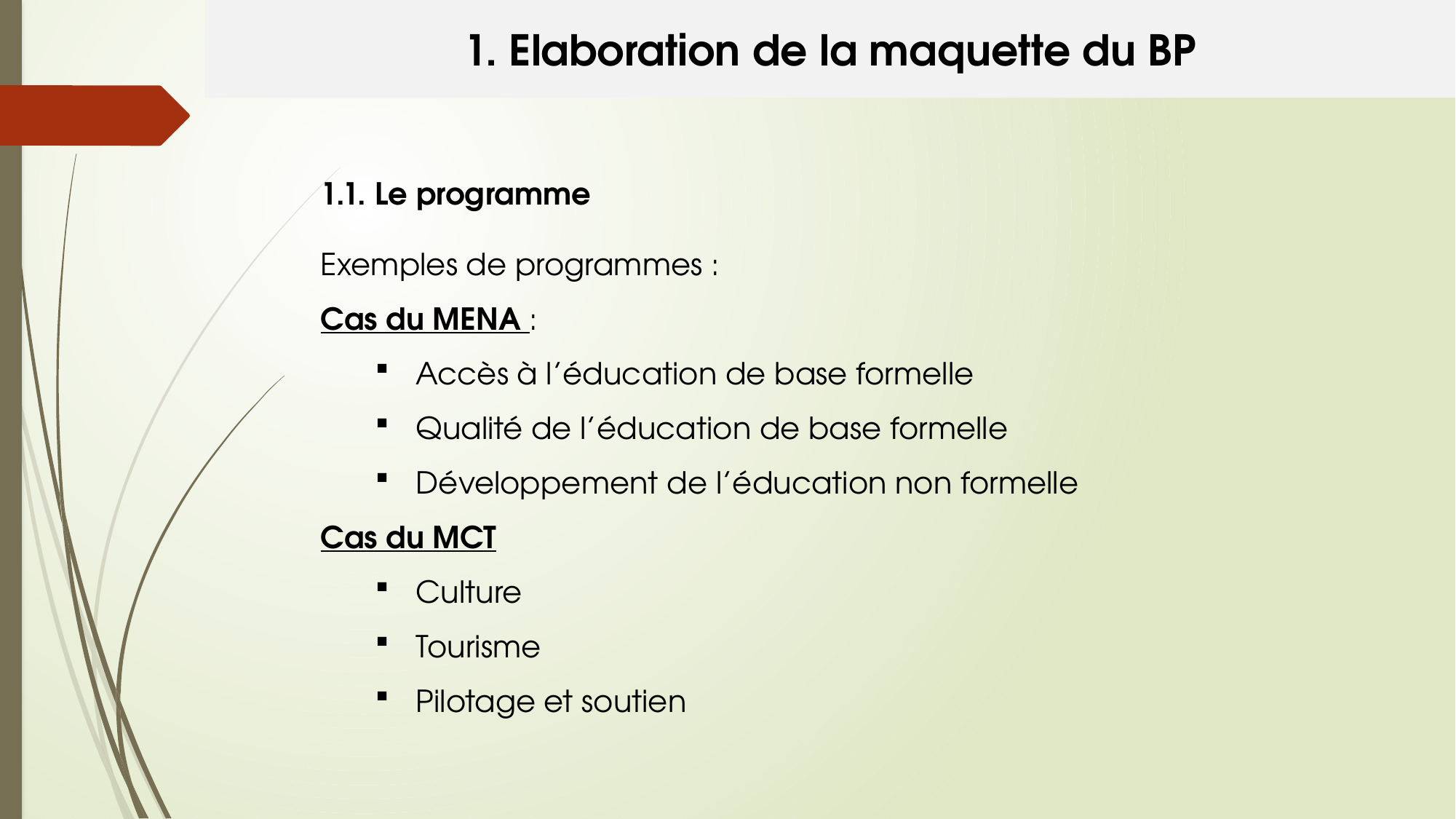

1. Elaboration de la maquette du BP
1.1. Le programme

Exemples de programmes :
Cas du MENA :
Accès à l’éducation de base formelle
Qualité de l’éducation de base formelle
Développement de l’éducation non formelle
Cas du MCT
Culture
Tourisme
Pilotage et soutien